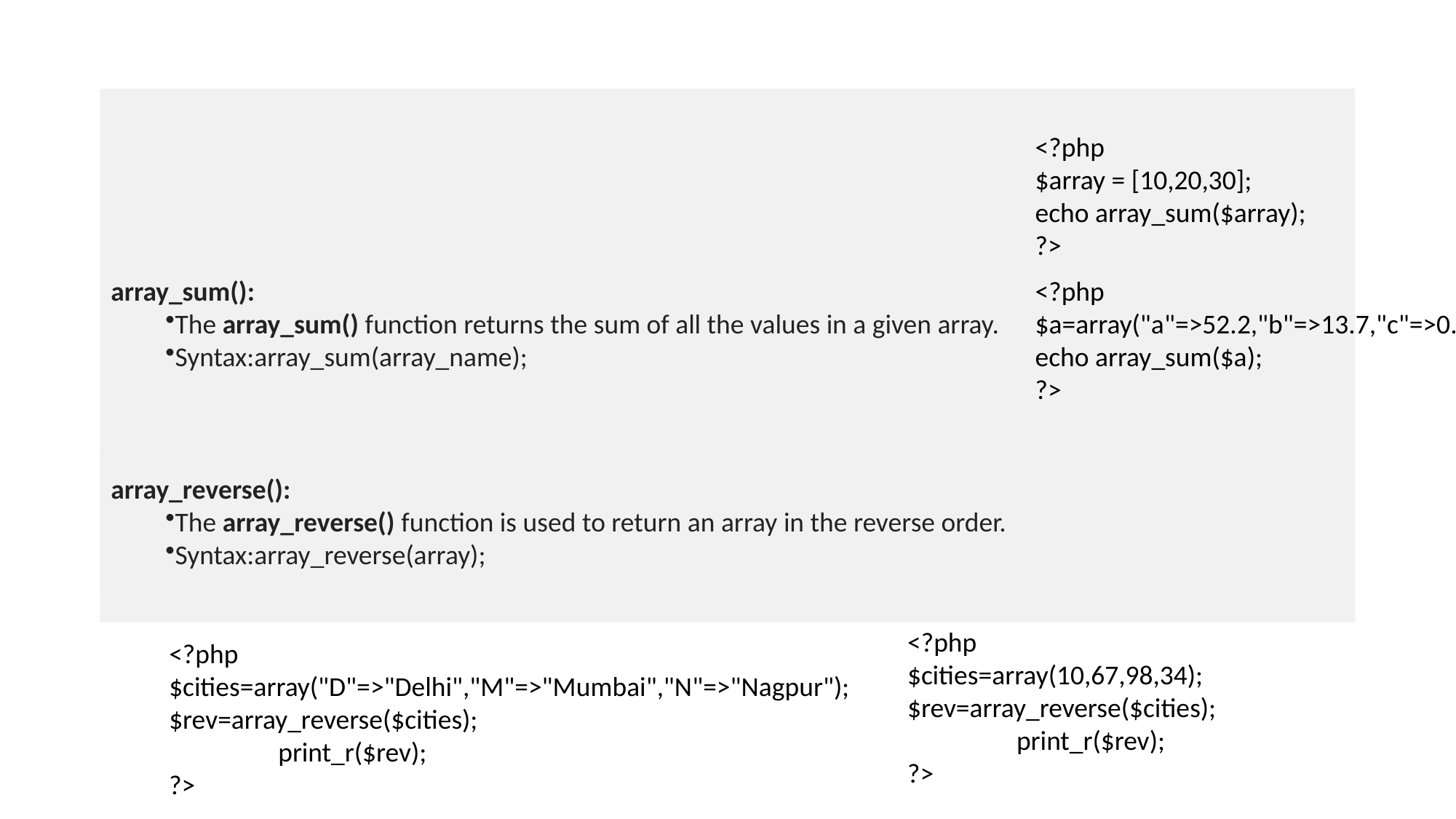

#
<?php
$array = [10,20,30];
echo array_sum($array);
?>
array_sum():
The array_sum() function returns the sum of all the values in a given array.
Syntax:array_sum(array_name);

<?php
$a=array("a"=>52.2,"b"=>13.7,"c"=>0.9);
echo array_sum($a);
?>
array_reverse():
The array_reverse() function is used to return an array in the reverse order.
Syntax:array_reverse(array);

<?php
$cities=array(10,67,98,34);
$rev=array_reverse($cities);
	print_r($rev);
?>
<?php
$cities=array("D"=>"Delhi","M"=>"Mumbai","N"=>"Nagpur");
$rev=array_reverse($cities);
	print_r($rev);
?>